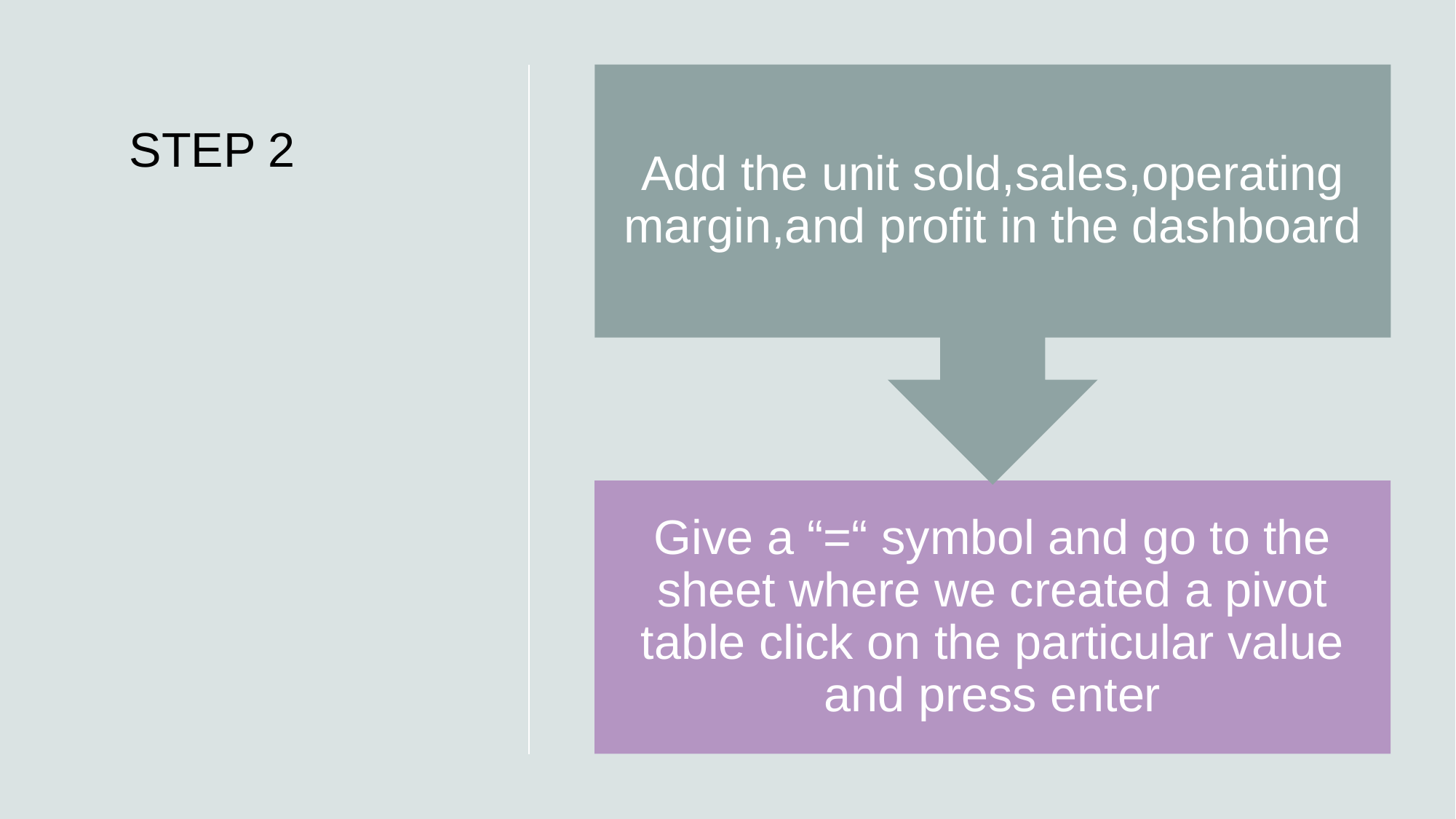

Give a “=“ symbol and go to the sheet where we created a pivot table click on the particular value and press enter
Add the unit sold,sales,operating margin,and profit in the dashboard
# STEP 2